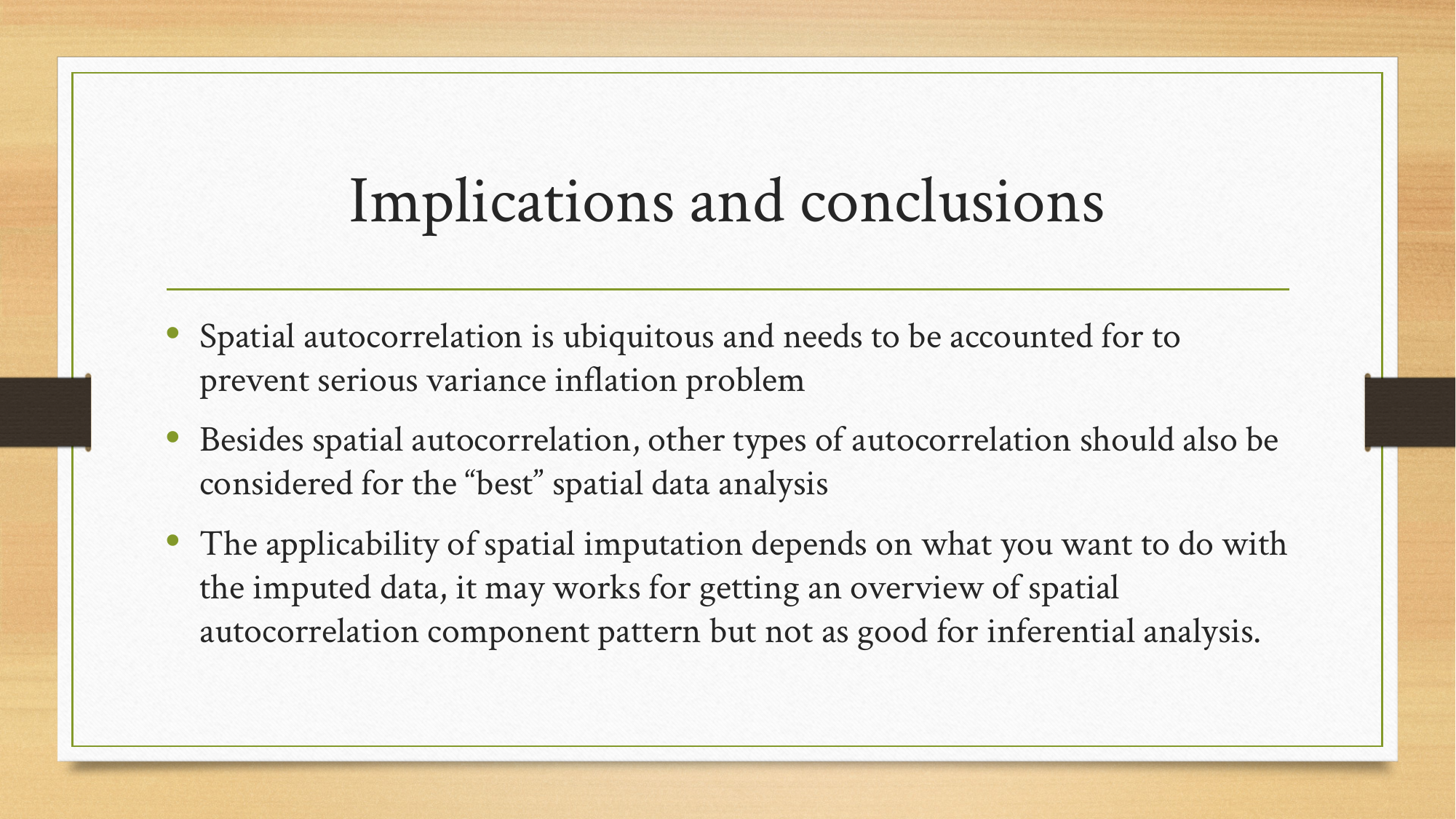

# Implications and conclusions
Spatial autocorrelation is ubiquitous and needs to be accounted for to prevent serious variance inflation problem
Besides spatial autocorrelation, other types of autocorrelation should also be considered for the “best” spatial data analysis
The applicability of spatial imputation depends on what you want to do with the imputed data, it may works for getting an overview of spatial autocorrelation component pattern but not as good for inferential analysis.